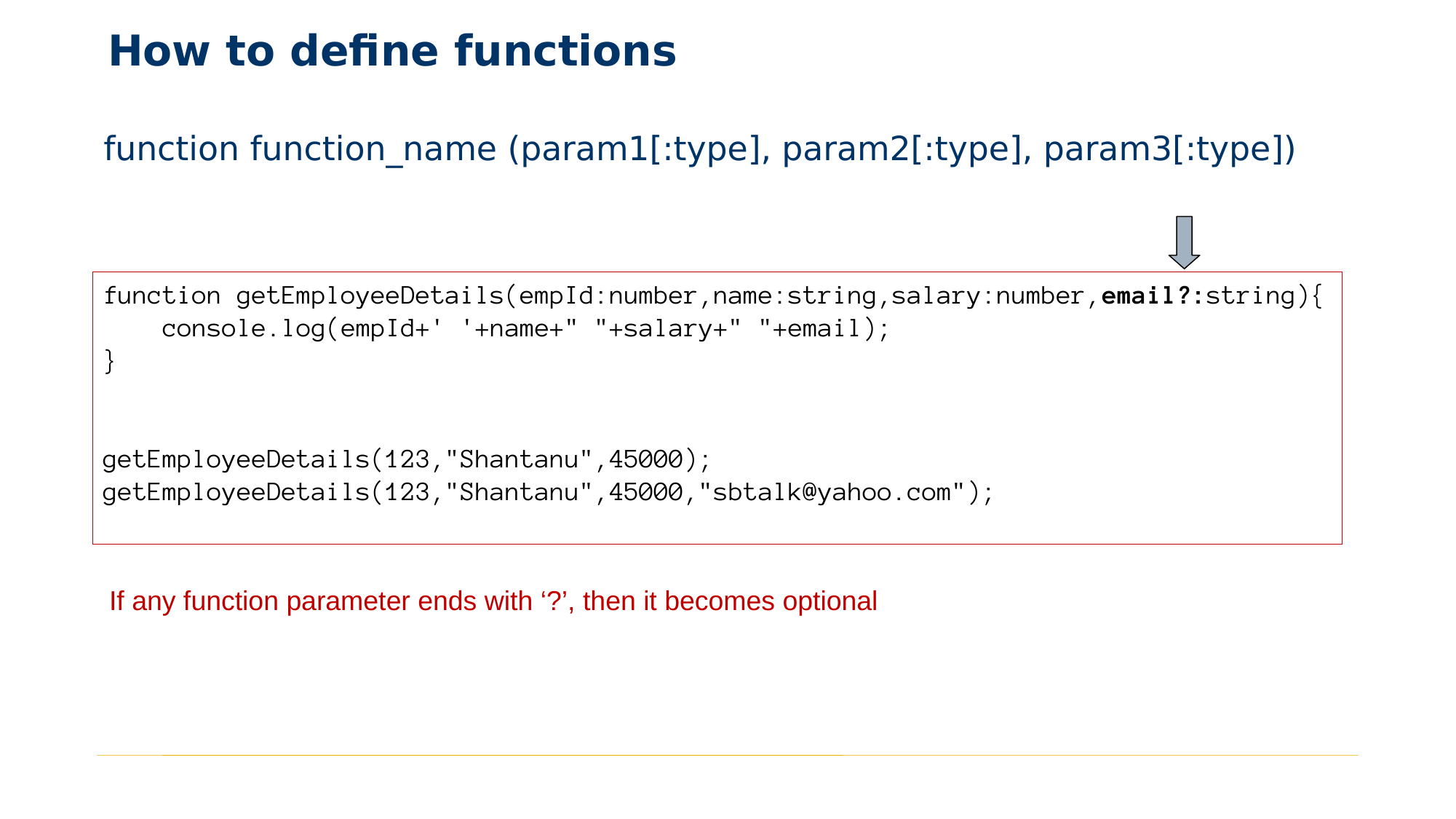

# How to define functions
function function_name (param1[:type], param2[:type], param3[:type])

function getEmployeeDetails(empId:number,name:string,salary:number,email?:string){
    console.log(empId+' '+name+" "+salary+" "+email);
}
getEmployeeDetails(123,"Shantanu",45000);
getEmployeeDetails(123,"Shantanu",45000,"sbtalk@yahoo.com");

If any function parameter ends with ‘?’, then it becomes optional